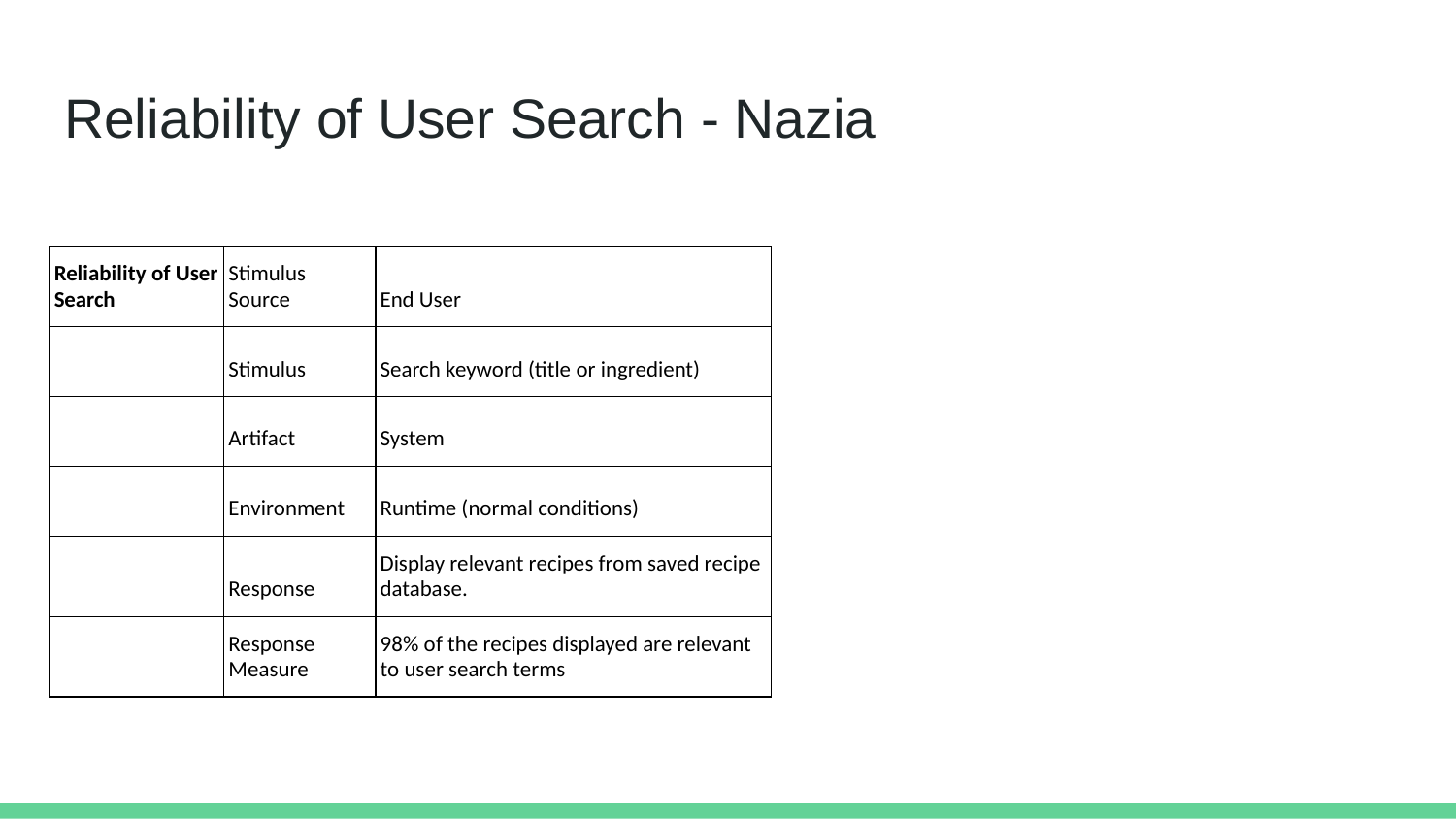

# Reliability of User Search - Nazia
| Reliability of User Search | Stimulus Source | End User |
| --- | --- | --- |
|  | Stimulus | Search keyword (title or ingredient) |
|  | Artifact | System |
|  | Environment | Runtime (normal conditions) |
|  | Response | Display relevant recipes from saved recipe database. |
|  | Response Measure | 98% of the recipes displayed are relevant to user search terms |